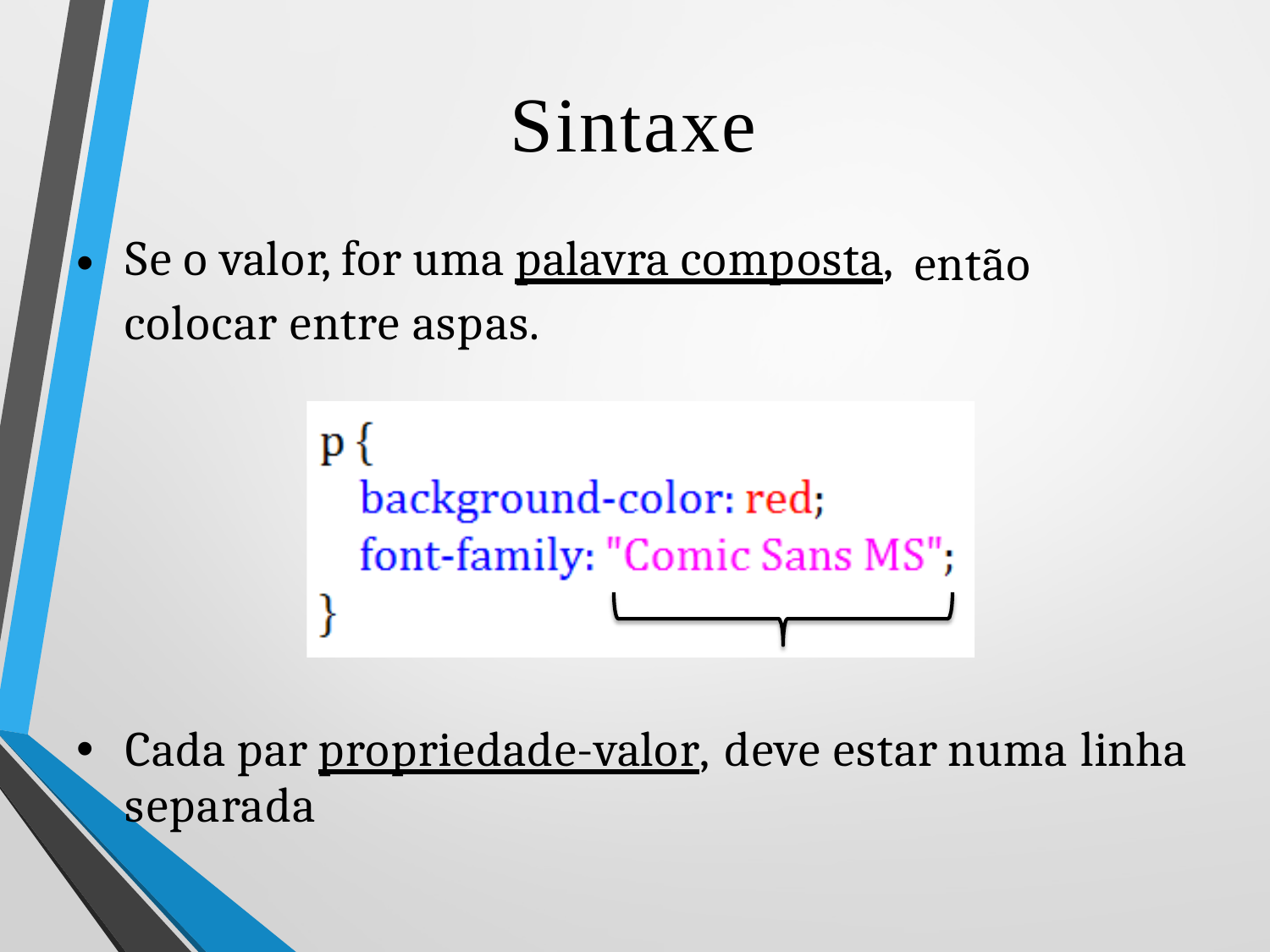

Sintaxe
Se o valor, for uma palavra composta,
então
•

colocar
entre
aspas.

Cada par propriedade-valor,
separada
deve estar numa
linha
•